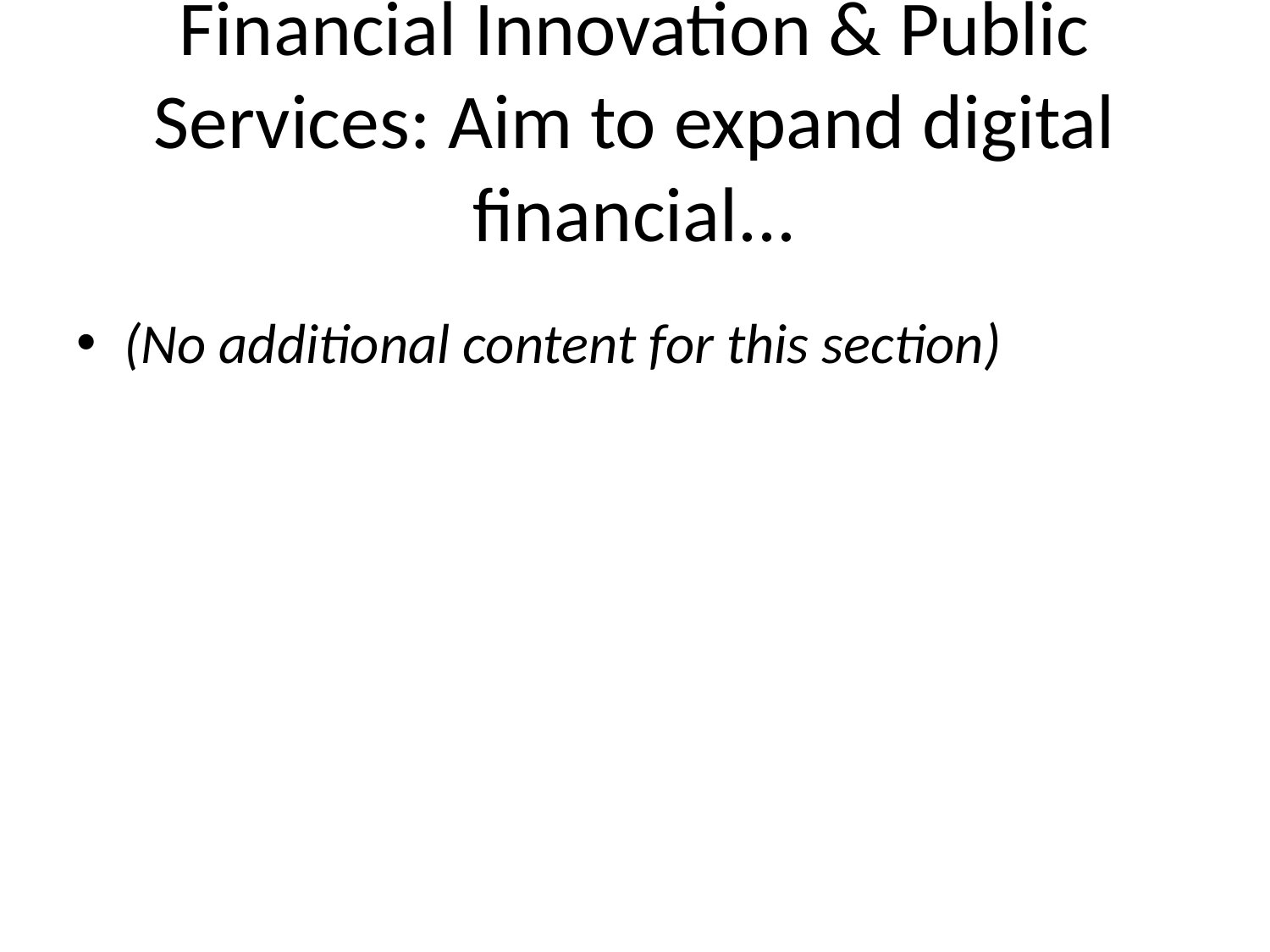

# Financial Innovation & Public Services: Aim to expand digital financial...

(No additional content for this section)